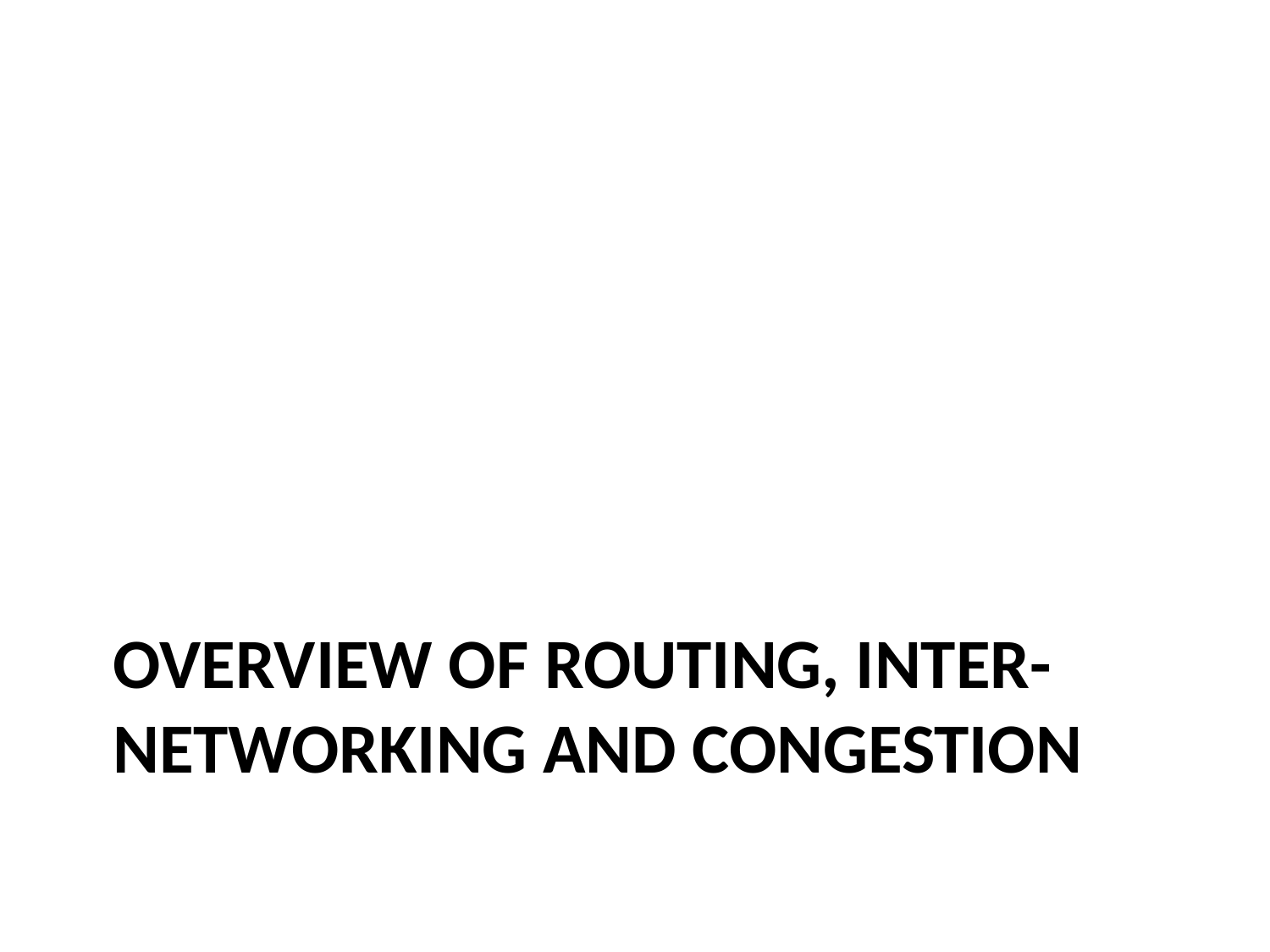

# Overview of Routing, Inter-Networking and Congestion